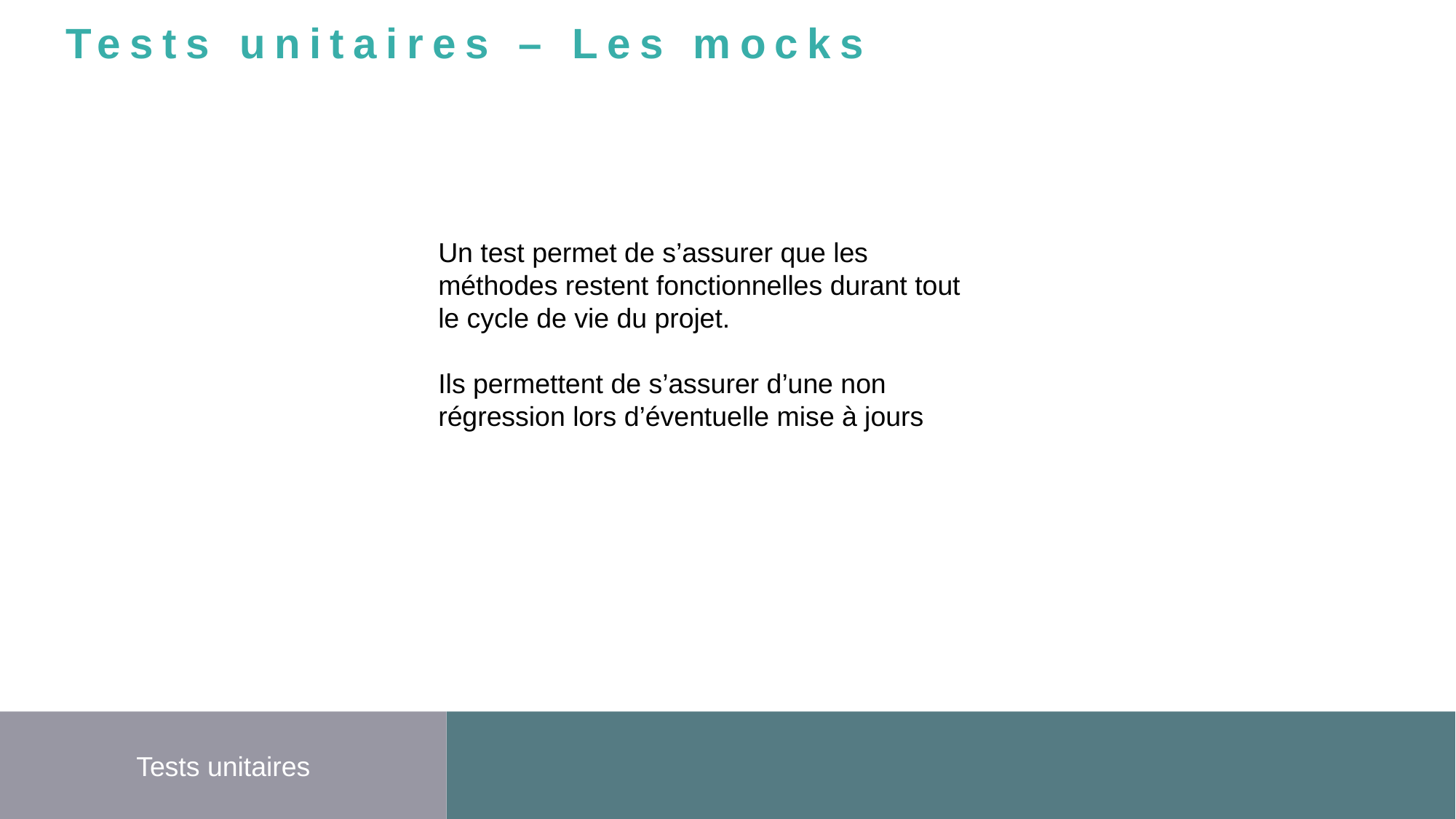

Tests unitaires – Les mocks
Un test permet de s’assurer que les méthodes restent fonctionnelles durant tout le cycle de vie du projet.

Ils permettent de s’assurer d’une non régression lors d’éventuelle mise à jours
Tests unitaires